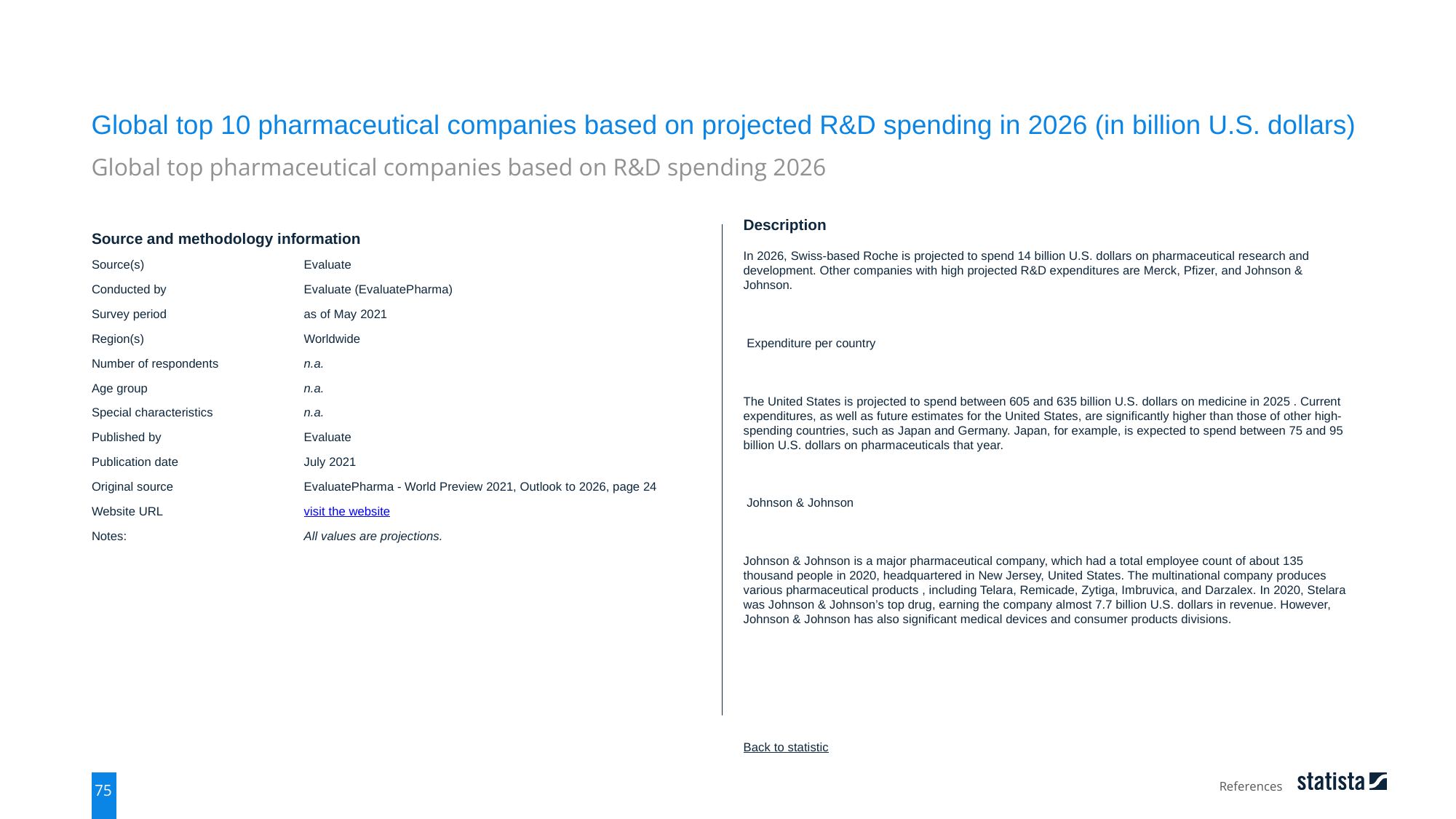

Global top 10 pharmaceutical companies based on projected R&D spending in 2026 (in billion U.S. dollars)
Global top pharmaceutical companies based on R&D spending 2026
| Source and methodology information |  |
| --- | --- |
| Source(s) | Evaluate |
| Conducted by | Evaluate (EvaluatePharma) |
| Survey period | as of May 2021 |
| Region(s) | Worldwide |
| Number of respondents | n.a. |
| Age group | n.a. |
| Special characteristics | n.a. |
| Published by | Evaluate |
| Publication date | July 2021 |
| Original source | EvaluatePharma - World Preview 2021, Outlook to 2026, page 24 |
| Website URL | visit the website |
| Notes: | All values are projections. |

Description

In 2026, Swiss-based Roche is projected to spend 14 billion U.S. dollars on pharmaceutical research and development. Other companies with high projected R&D expenditures are Merck, Pfizer, and Johnson & Johnson.

 Expenditure per country

The United States is projected to spend between 605 and 635 billion U.S. dollars on medicine in 2025 . Current expenditures, as well as future estimates for the United States, are significantly higher than those of other high-spending countries, such as Japan and Germany. Japan, for example, is expected to spend between 75 and 95 billion U.S. dollars on pharmaceuticals that year.

 Johnson & Johnson

Johnson & Johnson is a major pharmaceutical company, which had a total employee count of about 135 thousand people in 2020, headquartered in New Jersey, United States. The multinational company produces various pharmaceutical products , including Telara, Remicade, Zytiga, Imbruvica, and Darzalex. In 2020, Stelara was Johnson & Johnson’s top drug, earning the company almost 7.7 billion U.S. dollars in revenue. However, Johnson & Johnson has also significant medical devices and consumer products divisions.
Back to statistic
References

75